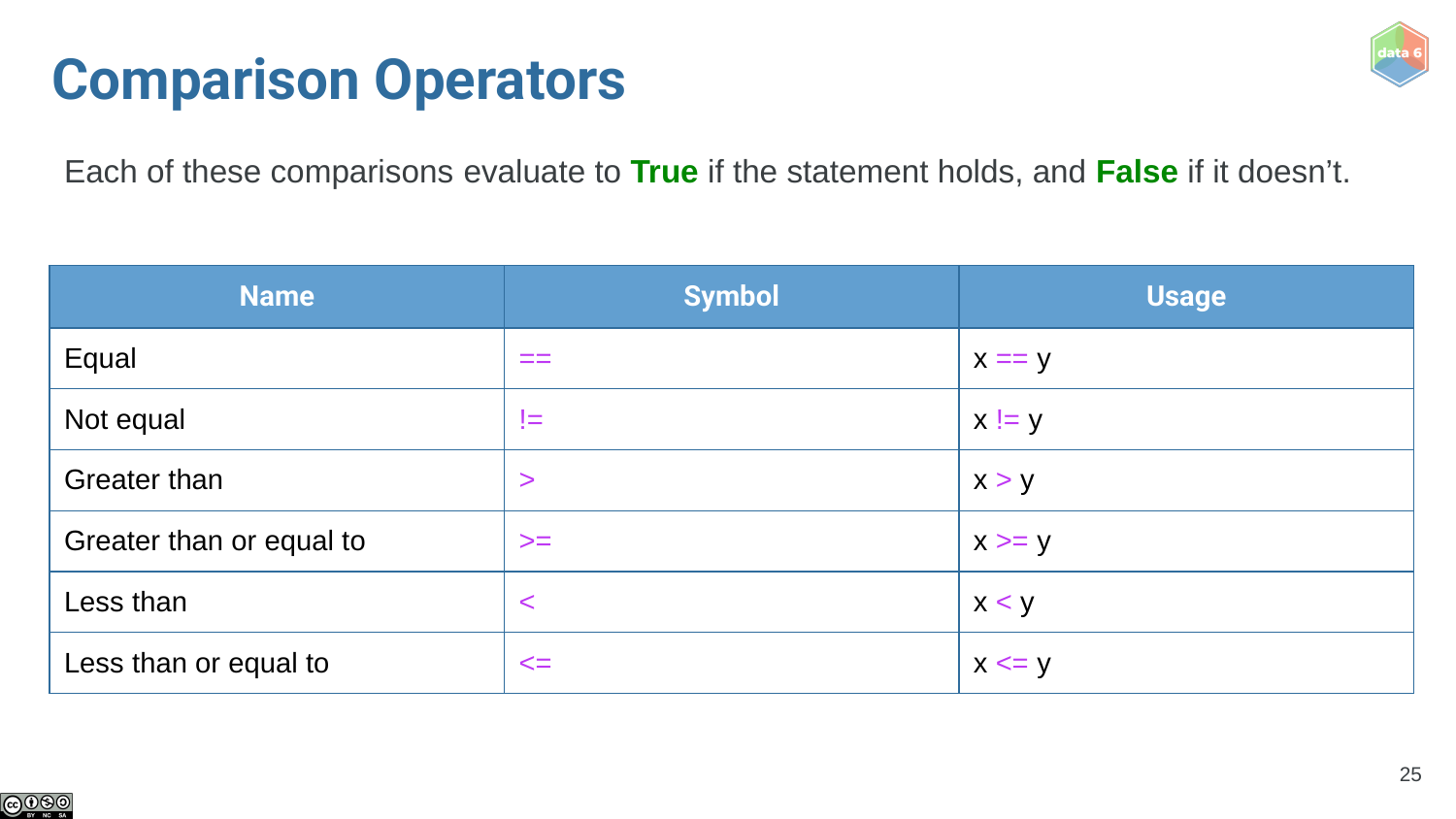

# Comparison Operators
Each of these comparisons evaluate to True if the statement holds, and False if it doesn’t.
| Name | Symbol | Usage |
| --- | --- | --- |
| Equal | == | x == y |
| Not equal | != | x != y |
| Greater than | > | x > y |
| Greater than or equal to | >= | x >= y |
| Less than | < | x < y |
| Less than or equal to | <= | x <= y |
25